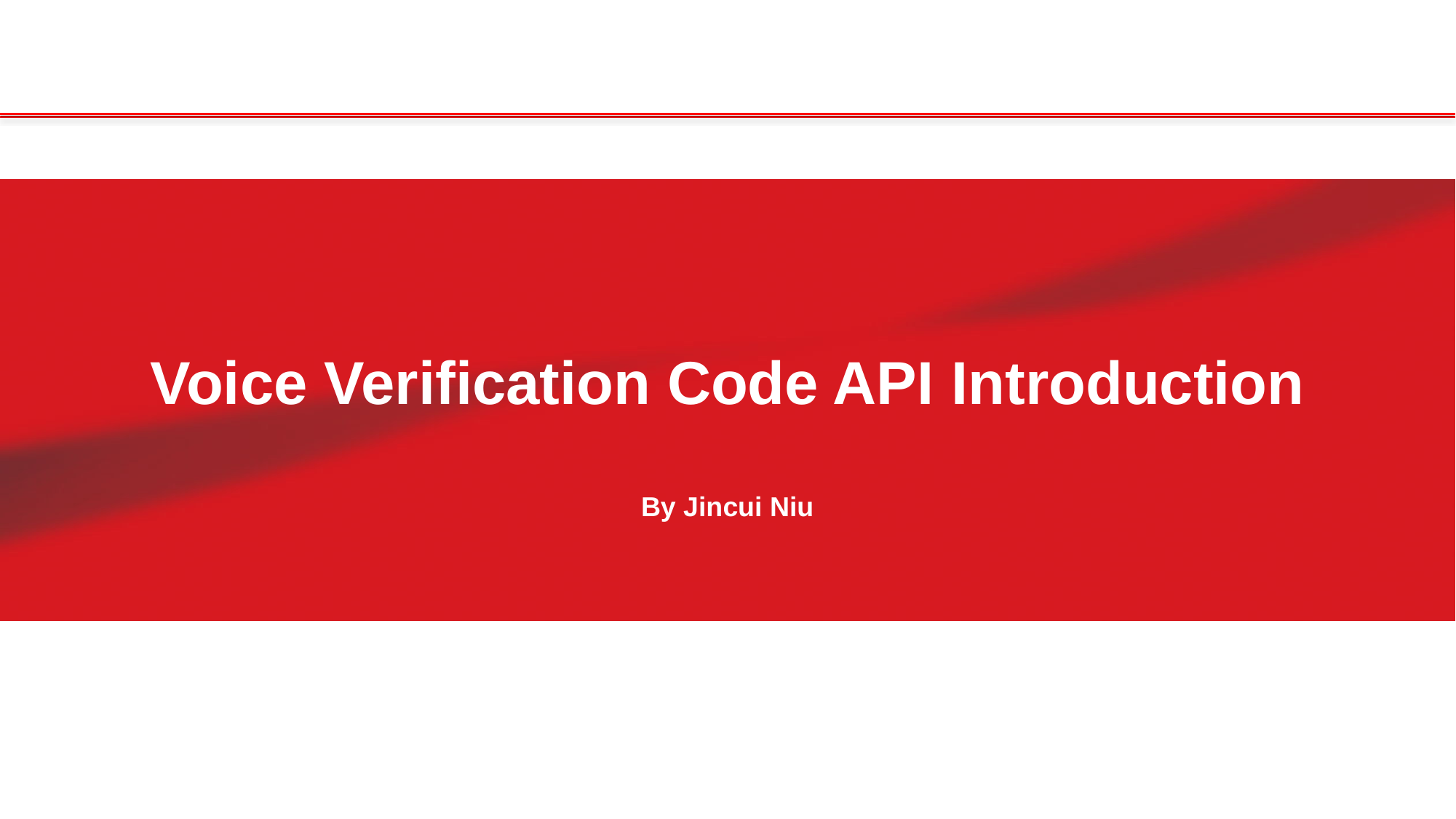

# Voice Verification Code API Introduction By Jincui Niu